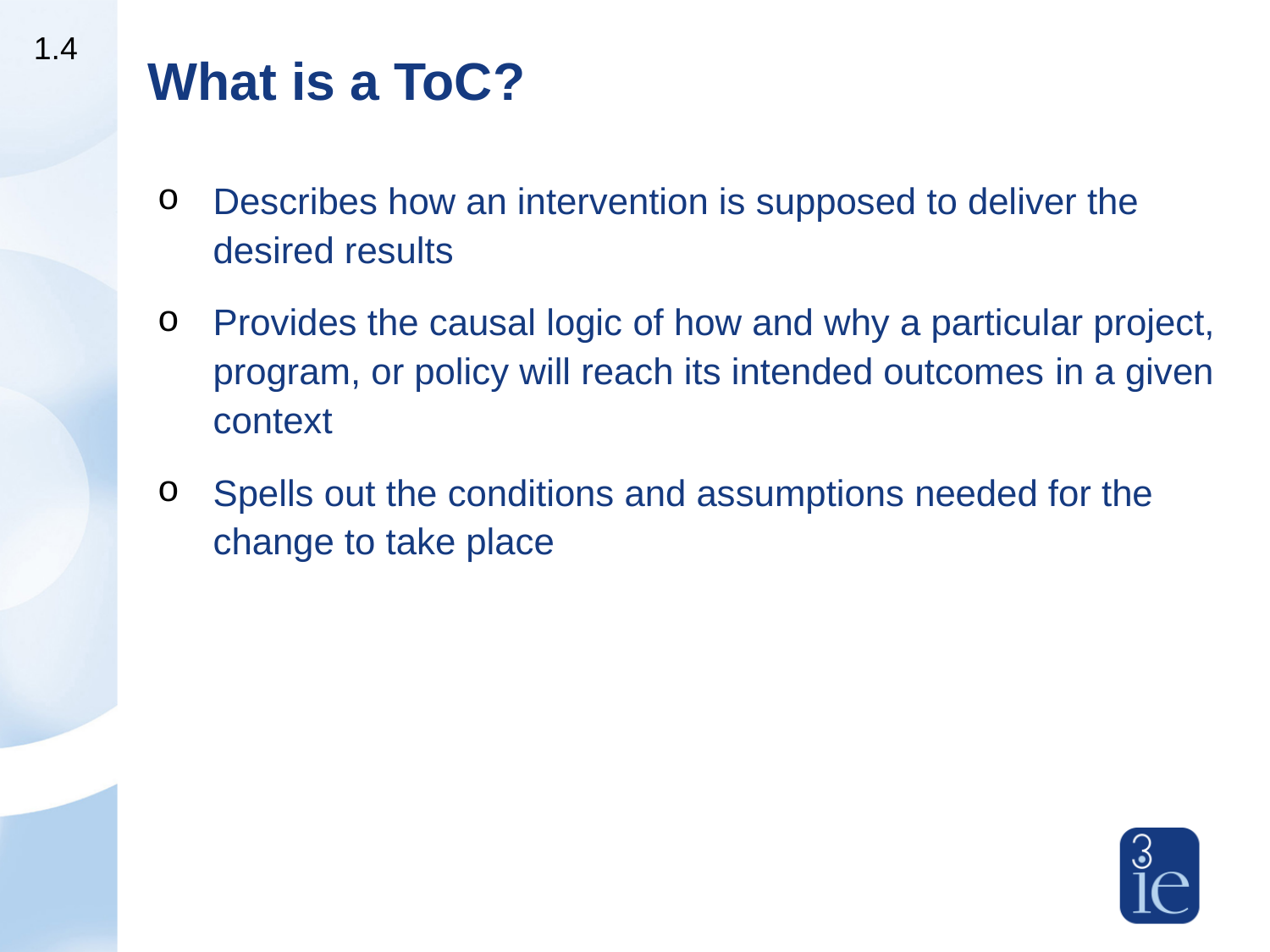

1.4
# What is a ToC?
Describes how an intervention is supposed to deliver the desired results
Provides the causal logic of how and why a particular project, program, or policy will reach its intended outcomes in a given context
Spells out the conditions and assumptions needed for the change to take place